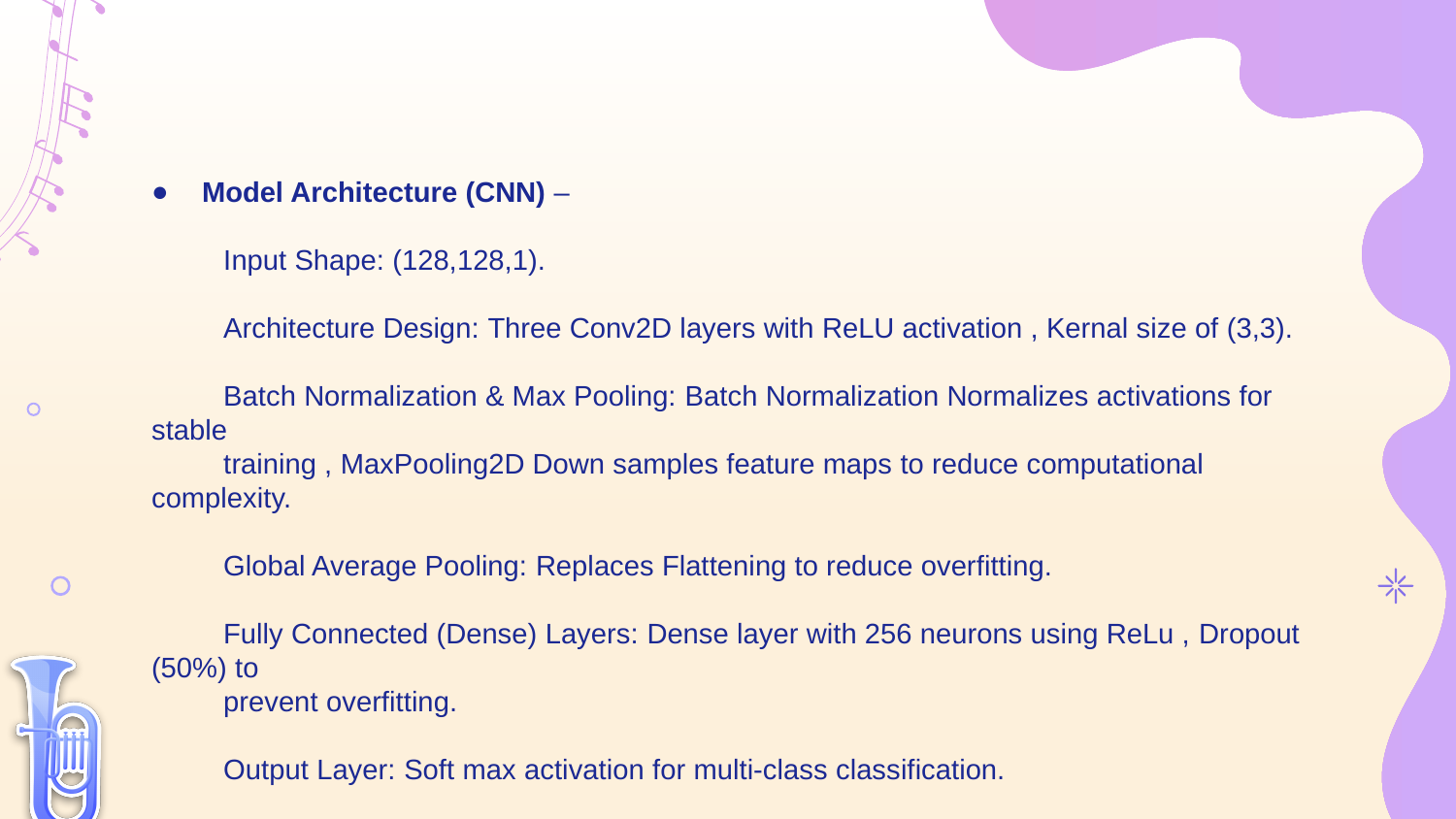

#
Model Architecture (CNN) –

         Input Shape: (128,128,1).

         Architecture Design: Three Conv2D layers with ReLU activation , Kernal size of (3,3).

         Batch Normalization & Max Pooling: Batch Normalization Normalizes activations for stable
         training , MaxPooling2D Down samples feature maps to reduce computational complexity.

         Global Average Pooling: Replaces Flattening to reduce overfitting.

         Fully Connected (Dense) Layers: Dense layer with 256 neurons using ReLu , Dropout (50%) to
         prevent overfitting.

         Output Layer: Soft max activation for multi-class classification.